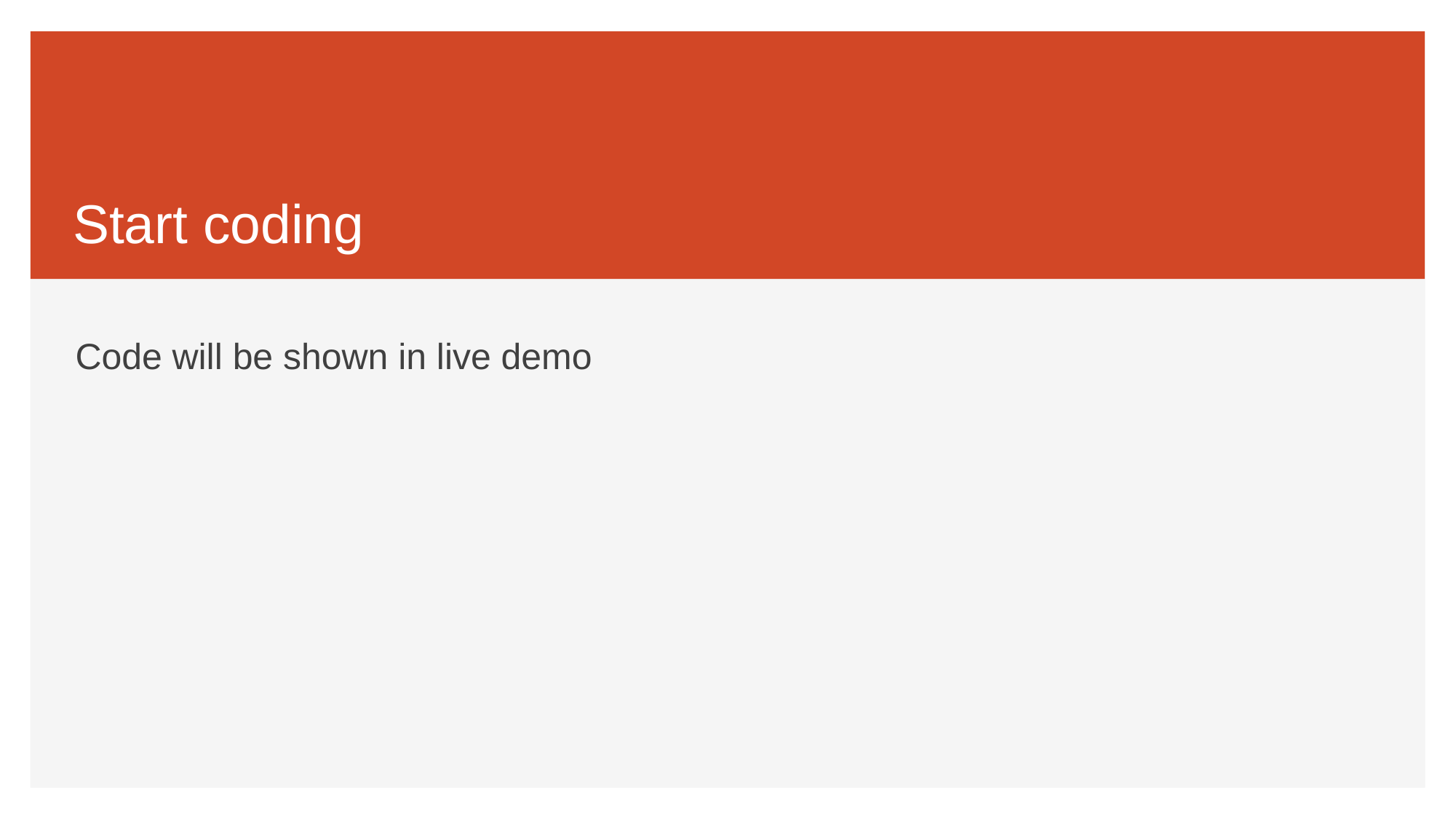

# Start coding
Code will be shown in live demo